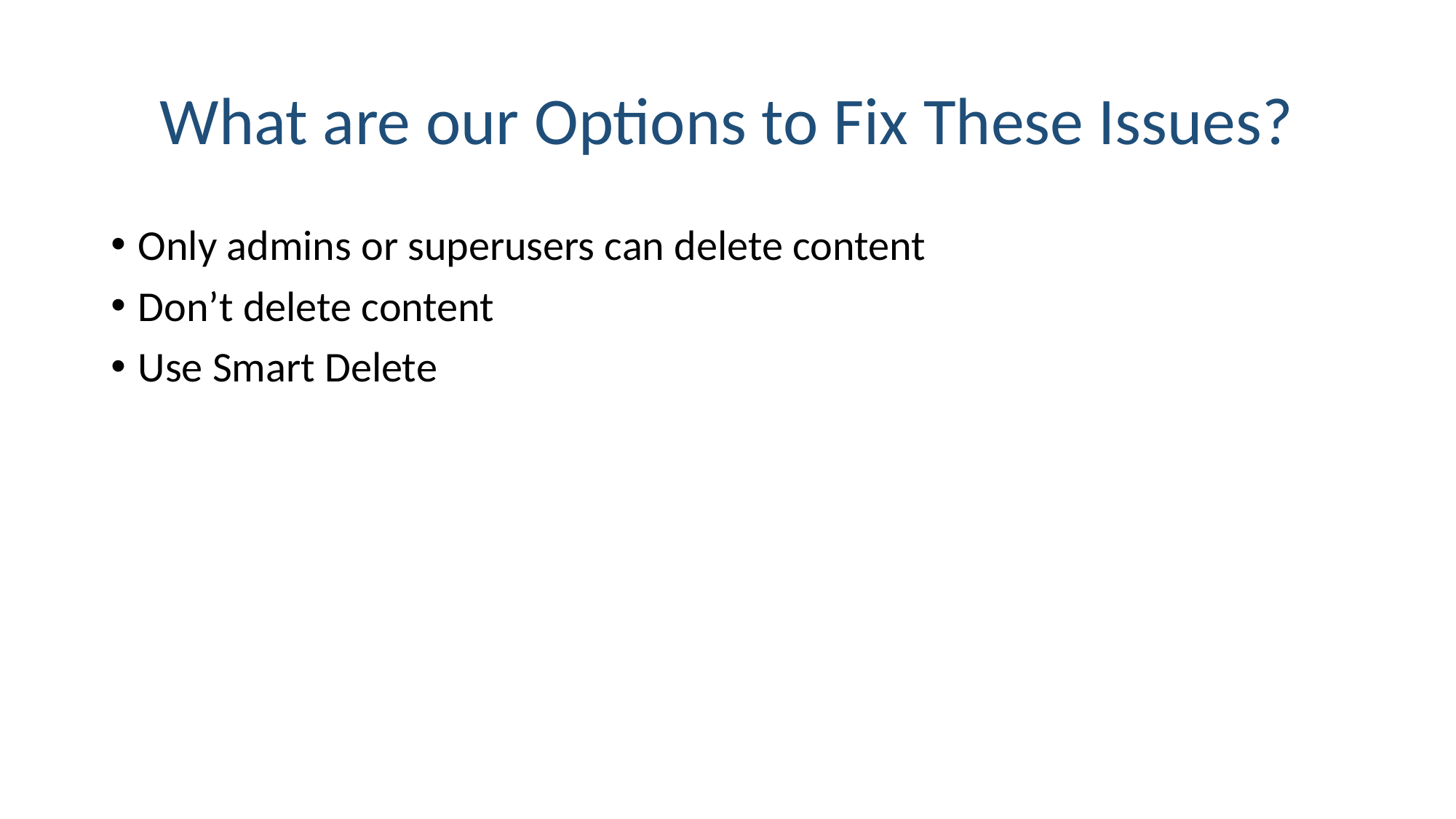

# What are our Options to Fix These Issues?
Only admins or superusers can delete content
Don’t delete content
Use Smart Delete